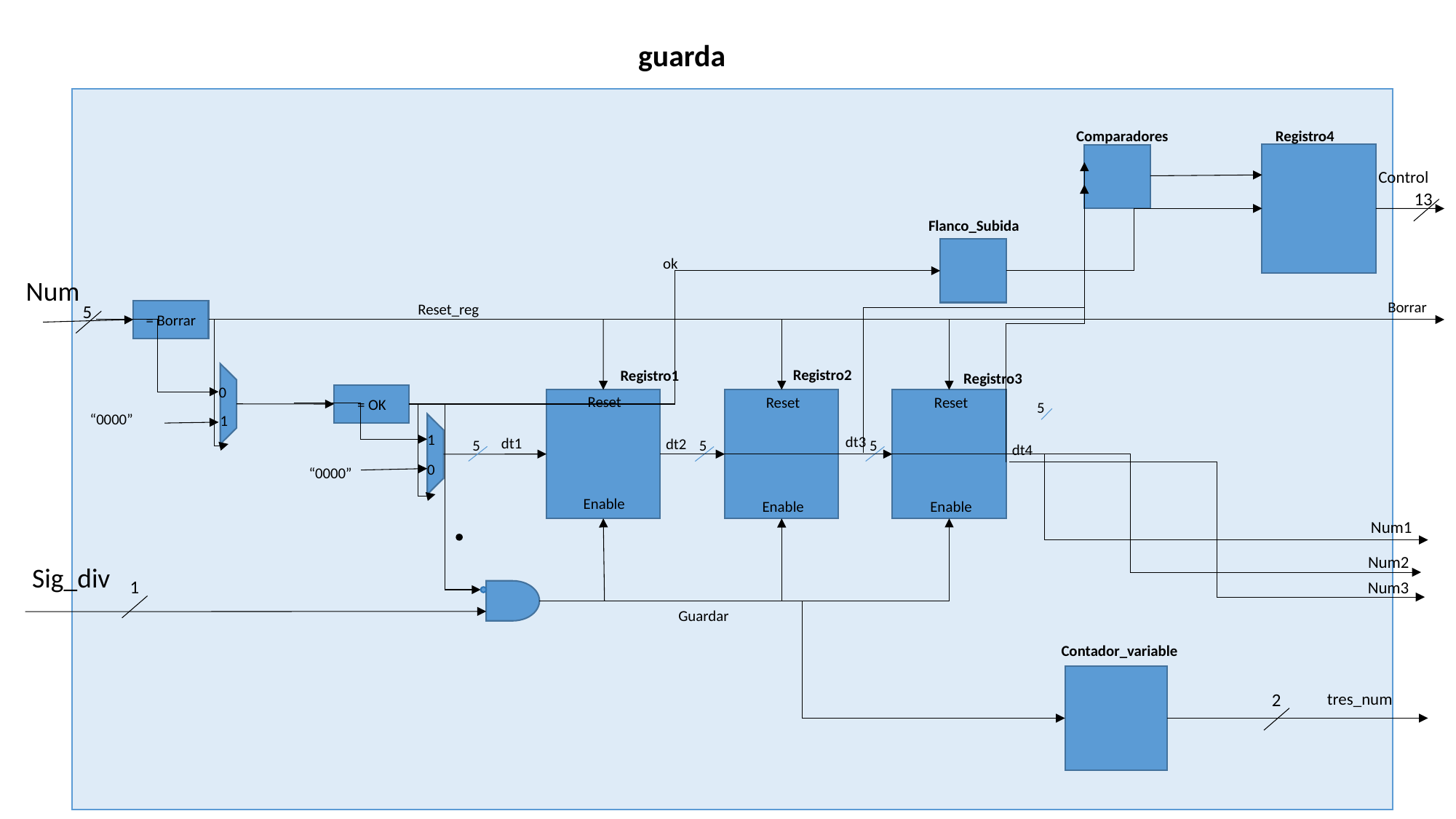

guarda

Comparadores
Registro4

Control
13
Flanco_Subida

ok
Num
Borrar
Reset_reg
5
= Borrar
Registro2
Registro1
Registro3
0
= OK
Reset
Reset
Reset

5

“0000”
1
1
dt3
dt1
dt2
5
5
5
dt4

0
“0000”
Enable
Enable
Enable
Num1

Num2
Sig_div
1
Num3

Guardar
Contador_variable

2
tres_num